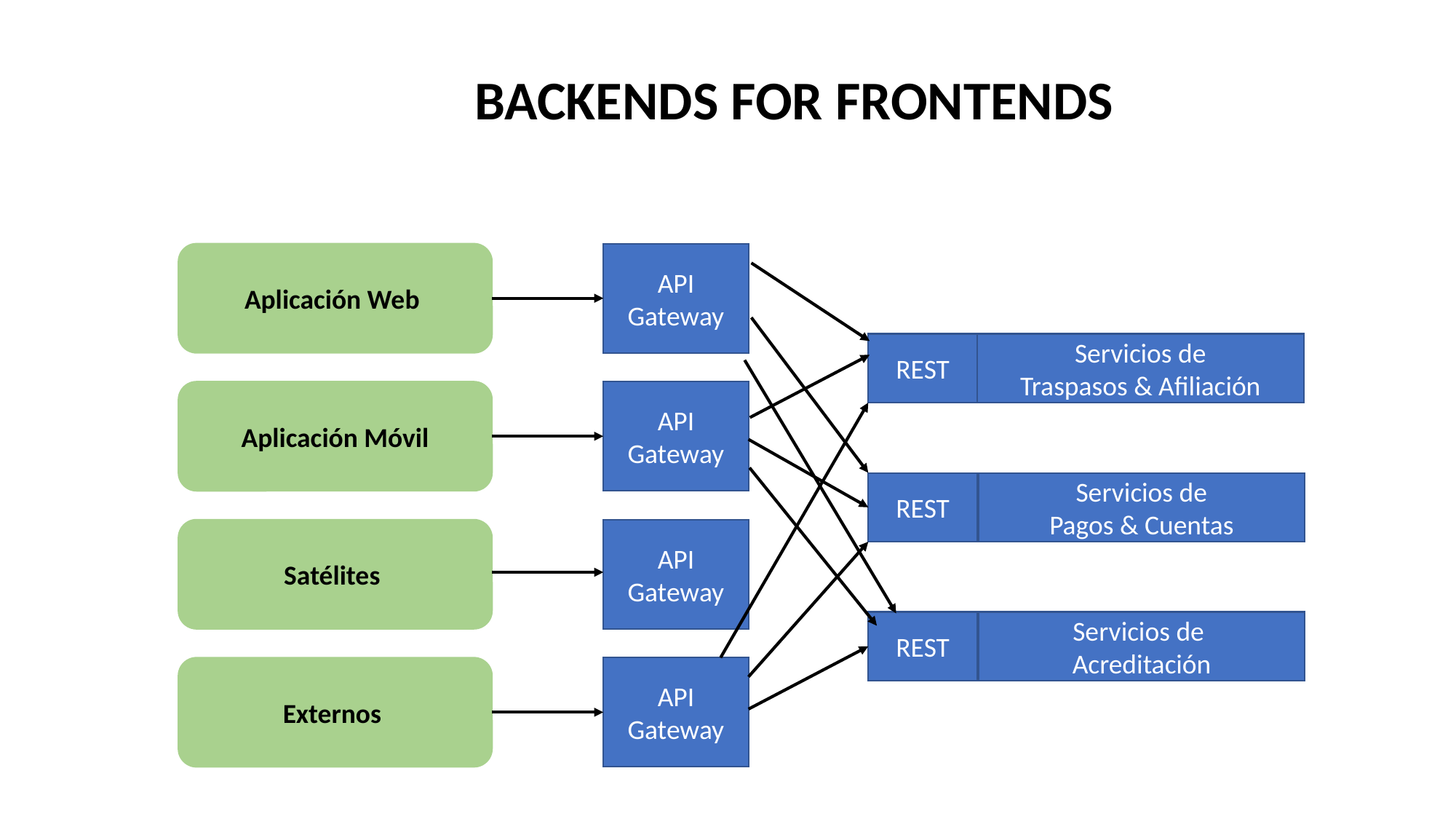

BACKENDS FOR FRONTENDS
Aplicación Web
API Gateway
REST
Servicios de
Traspasos & Afiliación
Aplicación Móvil
API Gateway
REST
Servicios de
Pagos & Cuentas
Satélites
API Gateway
REST
Servicios de
Acreditación
Externos
API Gateway